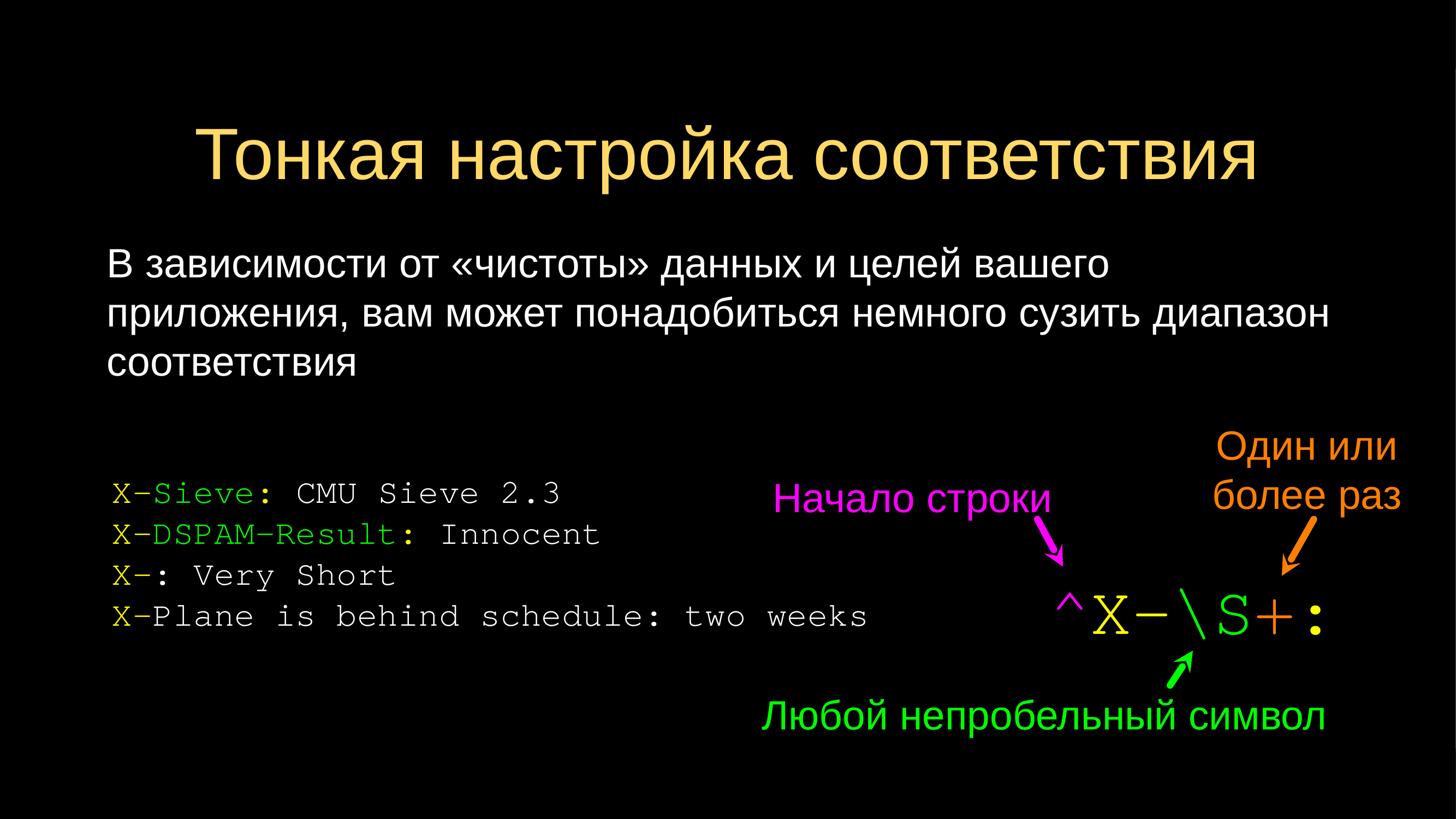

# Тонкая настройка соответствия
В зависимости от «чистоты» данных и целей вашего приложения, вам может понадобиться немного сузить диапазон соответствия
X-Sieve: CMU Sieve 2.3
X-DSPAM-Result: Innocent
X-: Very Short
X-Plane is behind schedule: two weeks
Один или более раз
Начало строки
^X-\S+:
Любой непробельный символ